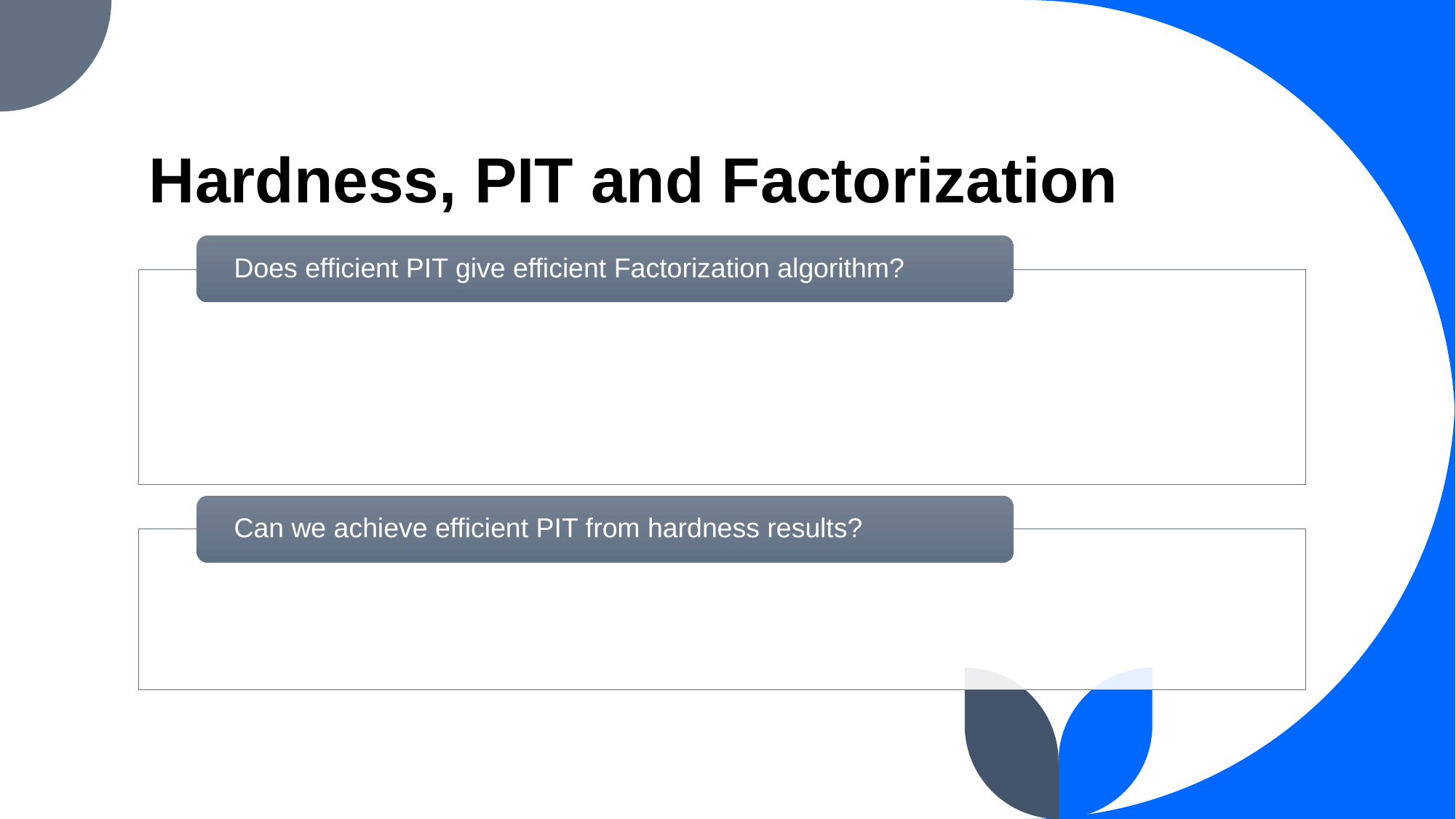

# Hardness, PIT and Factorization

Does efficient PIT give efficient Factorization algorithm?

Can we achieve efficient PIT from hardness results?